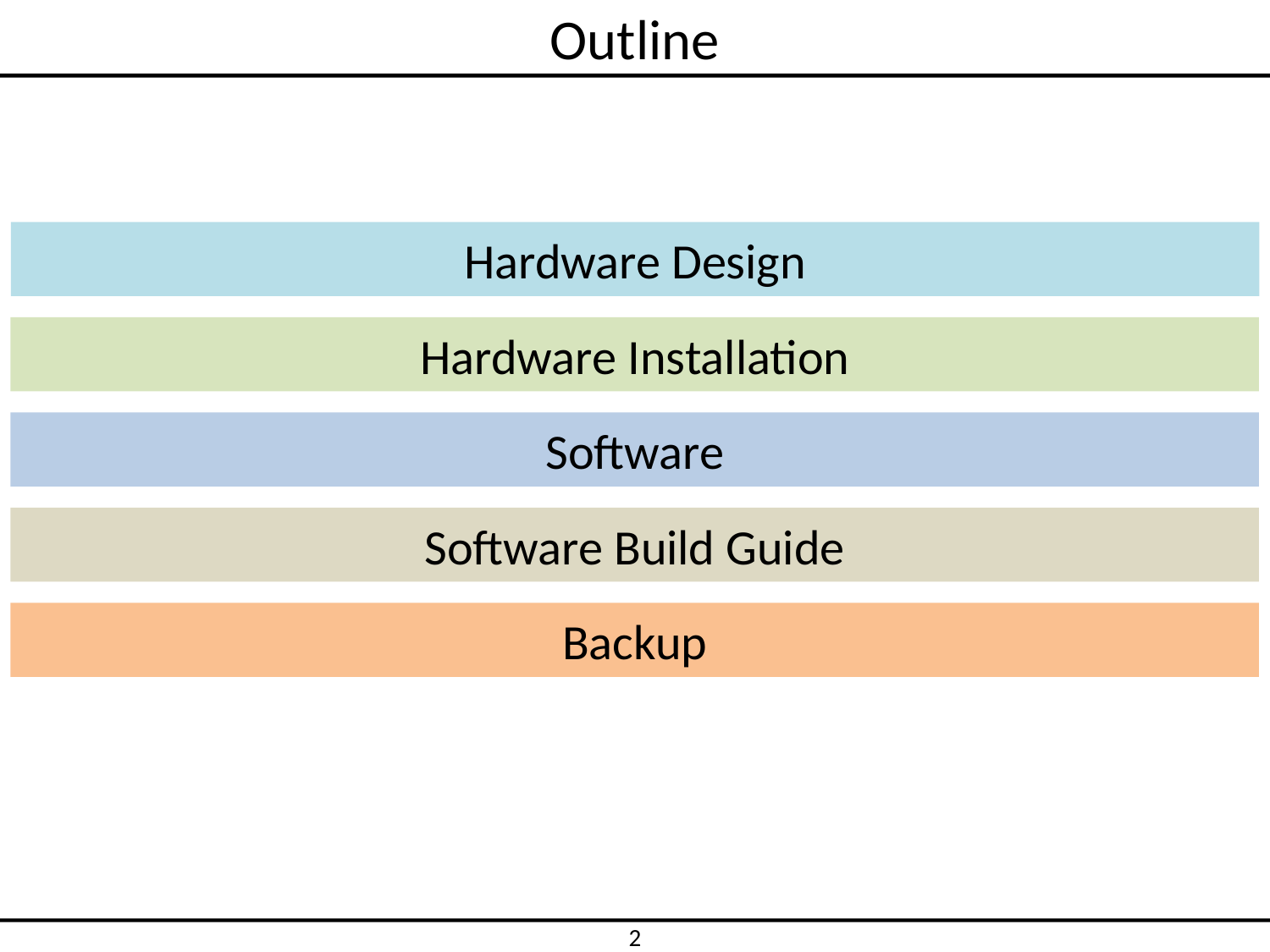

# Outline
Hardware Design
Hardware Installation
Software
Software Build Guide
Backup